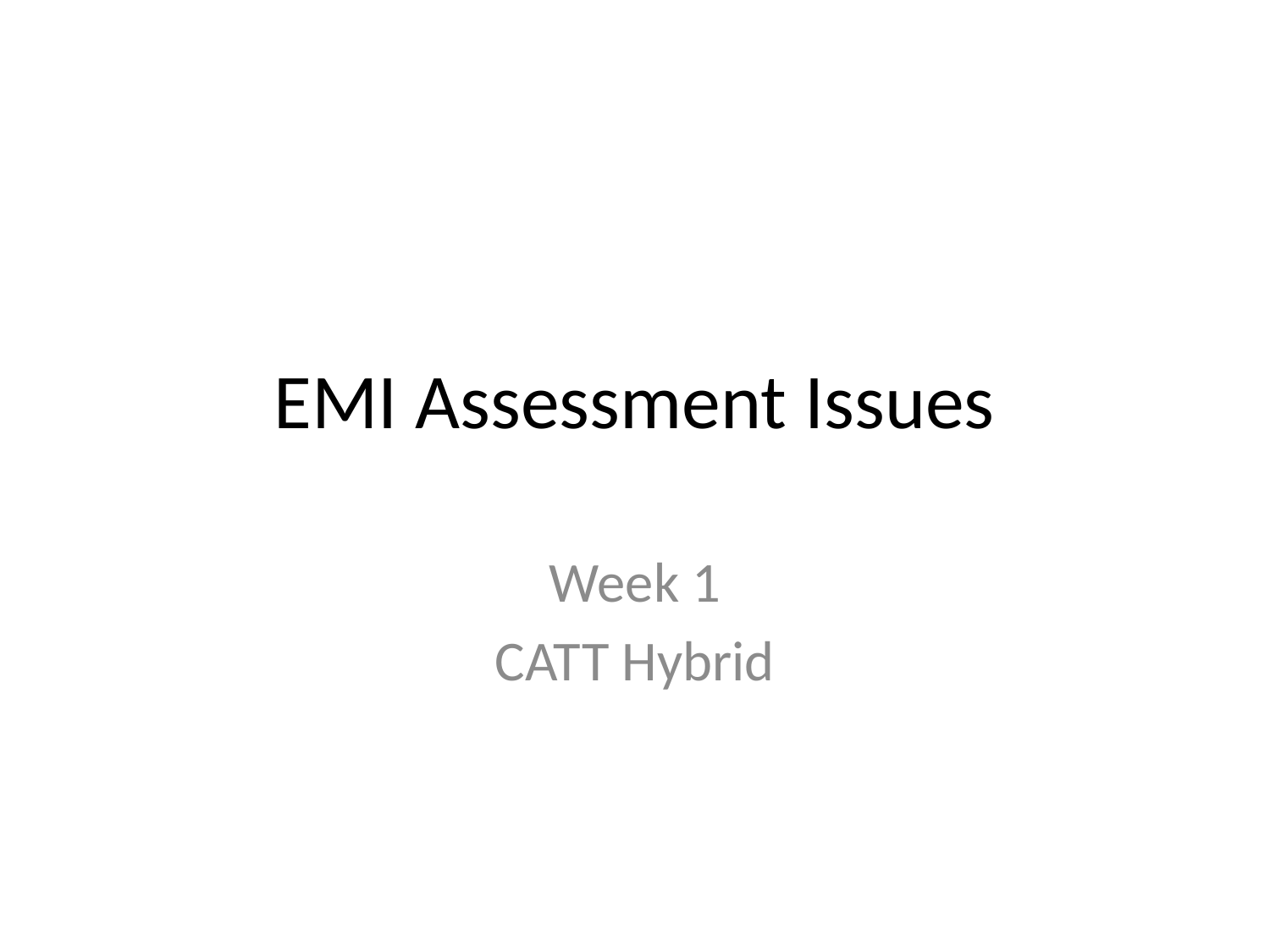

# EMI Assessment Issues
Week 1
CATT Hybrid